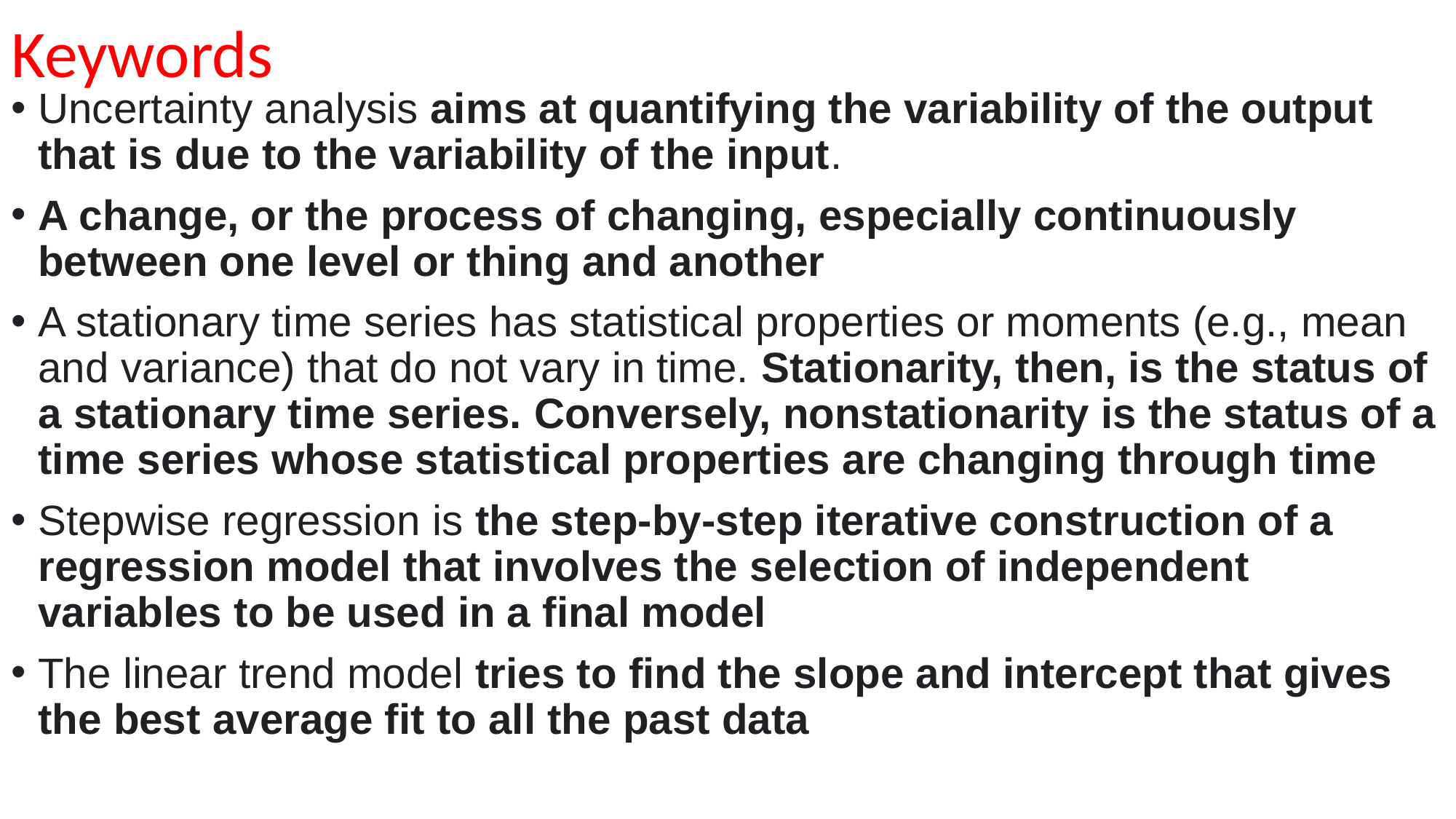

# Keywords
Uncertainty analysis aims at quantifying the variability of the output that is due to the variability of the input.
A change, or the process of changing, especially continuously between one level or thing and another
A stationary time series has statistical properties or moments (e.g., mean and variance) that do not vary in time. Stationarity, then, is the status of a stationary time series. Conversely, nonstationarity is the status of a time series whose statistical properties are changing through time
Stepwise regression is the step-by-step iterative construction of a regression model that involves the selection of independent variables to be used in a final model
The linear trend model tries to find the slope and intercept that gives the best average fit to all the past data